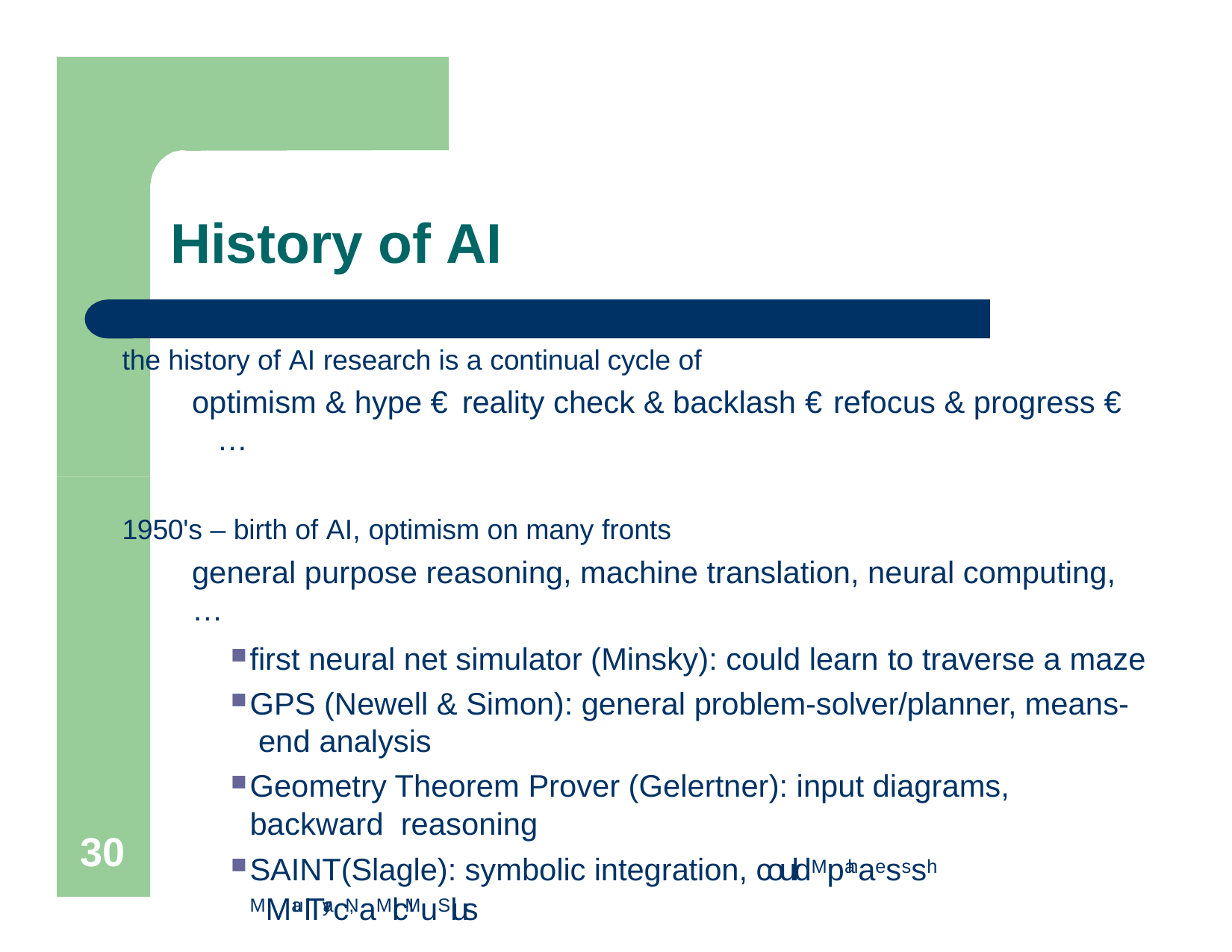

# History of AI
the history of AI research is a continual cycle of
optimism & hype € reality check & backlash € refocus & progress €
…

1950's – birth of AI, optimism on many fronts
general purpose reasoning, machine translation, neural computing, …

first neural net simulator (Minsky): could learn to traverse a maze
GPS (Newell & Simon): general problem-solver/planner, means-  end analysis
Geometry Theorem Prover (Gelertner): input diagrams, backward  reasoning
SAINT(Slagle): symbolic integration, couldMpahaesssh MMauITryac,NaMlcIMuSlus
30